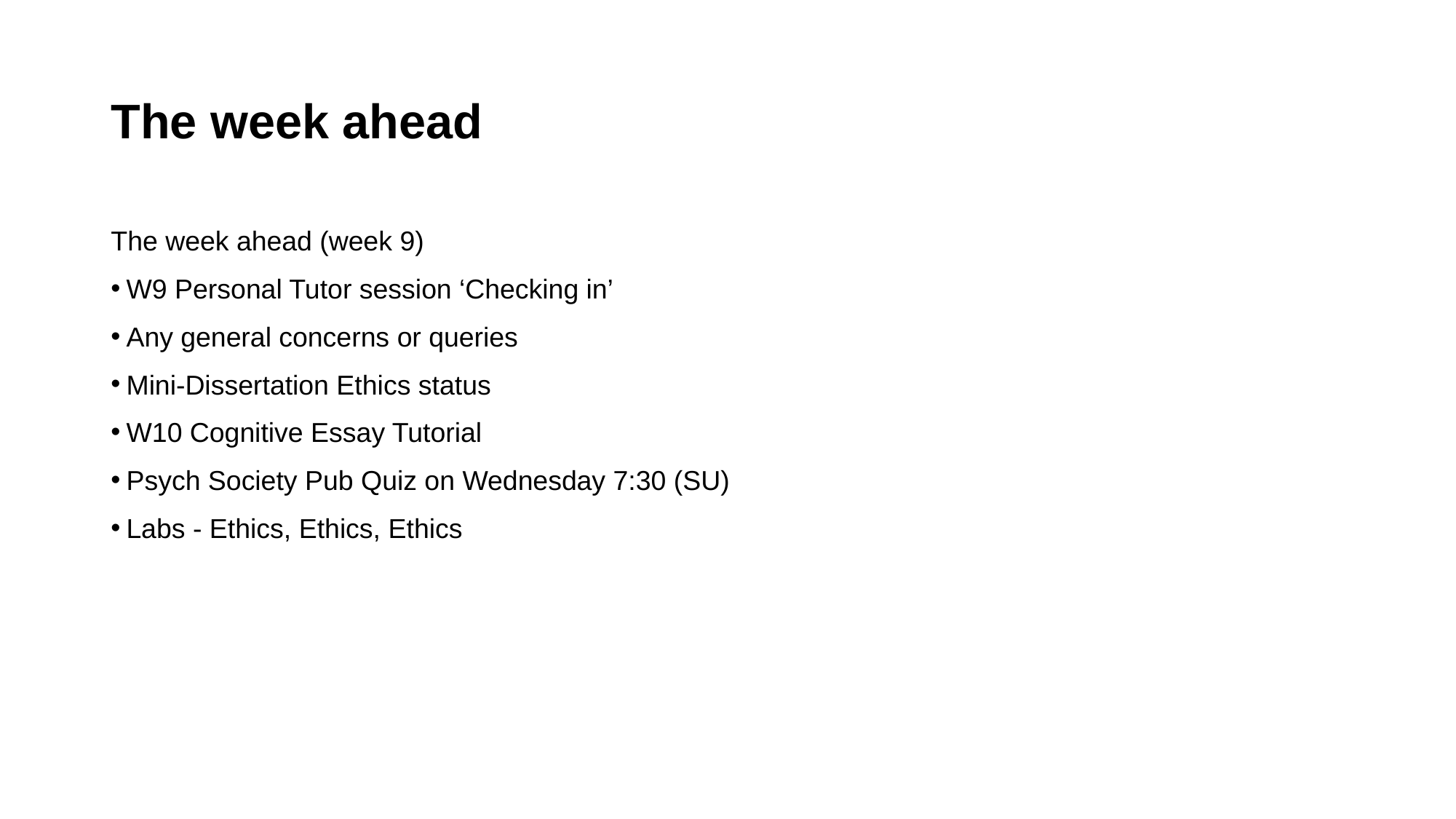

# The week ahead
The week ahead (week 9)
W9 Personal Tutor session ‘Checking in’
Any general concerns or queries
Mini-Dissertation Ethics status
W10 Cognitive Essay Tutorial
Psych Society Pub Quiz on Wednesday 7:30 (SU)
Labs - Ethics, Ethics, Ethics